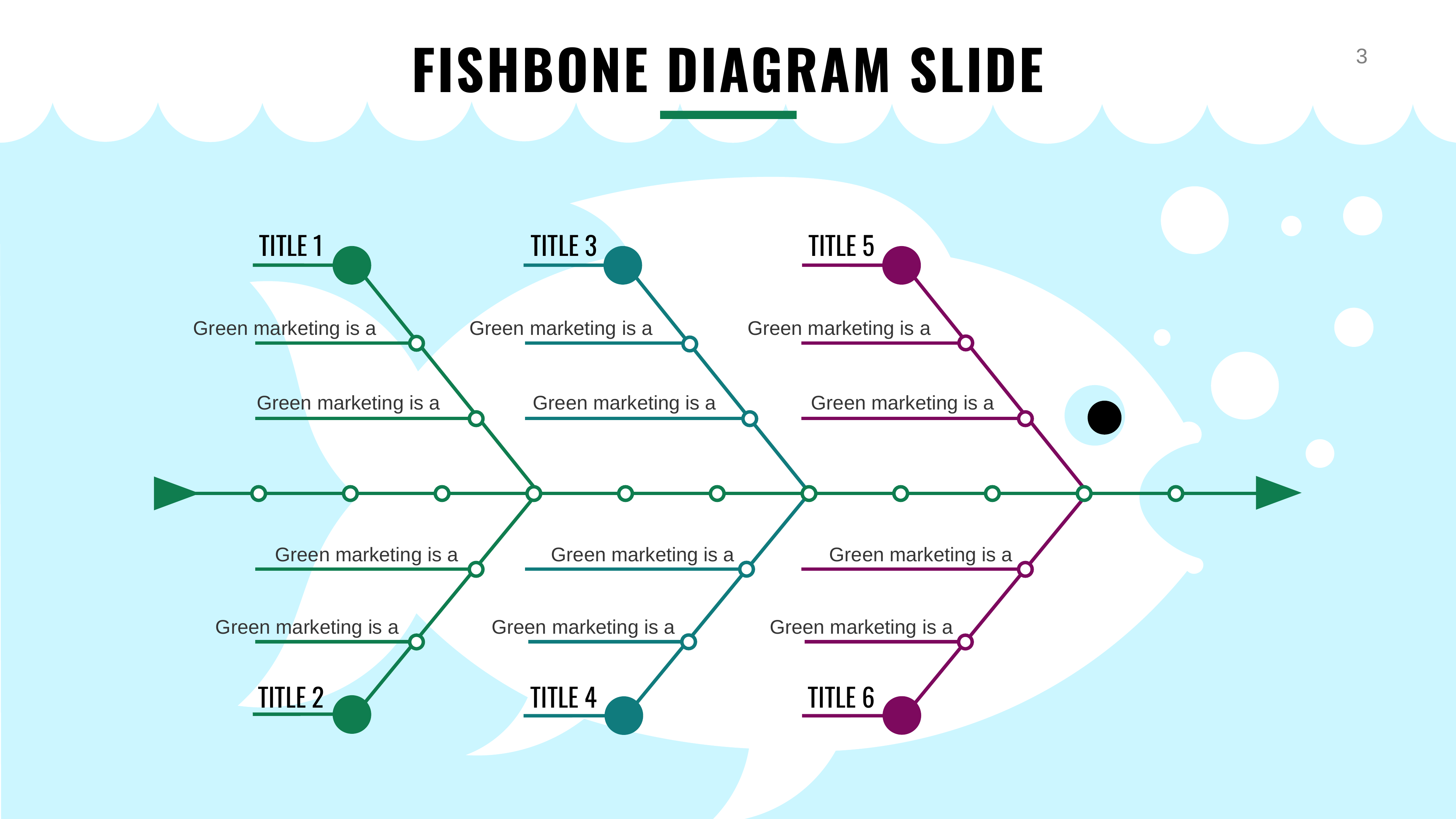

FISHBONE DIAGRAM SLIDE

TITLE 1
TITLE 3
TITLE 5

Green marketing is a
Green marketing is a
Green marketing is a

Green marketing is a
Green marketing is a
Green marketing is a

Green marketing is a
Green marketing is a
Green marketing is a

Green marketing is a
Green marketing is a
Green marketing is a

TITLE 2
TITLE 4
TITLE 6